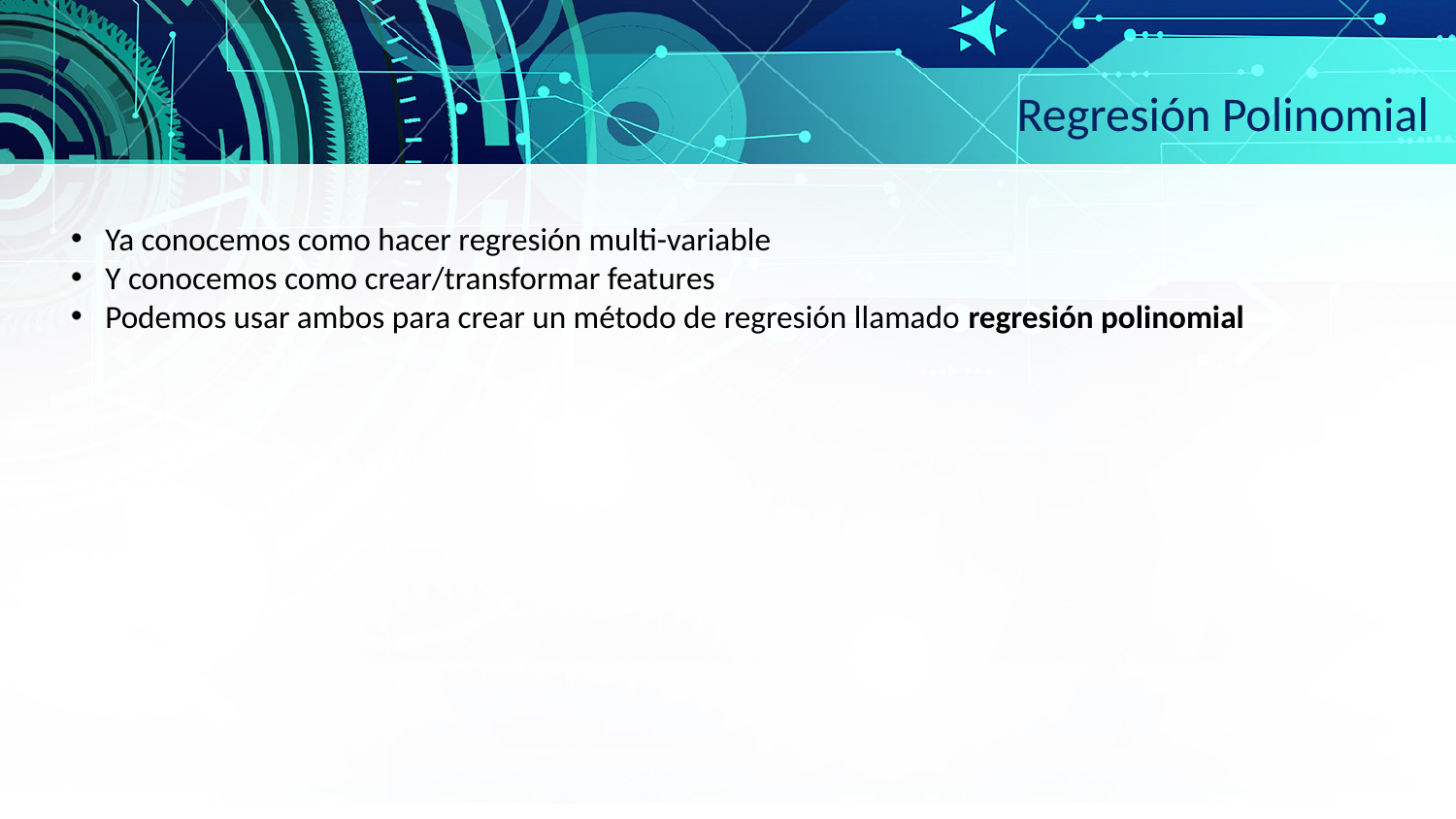

Regresión Polinomial

Ya conocemos como hacer regresión multi-variable
Y conocemos como crear/transformar features
Podemos usar ambos para crear un método de regresión llamado regresión polinomial